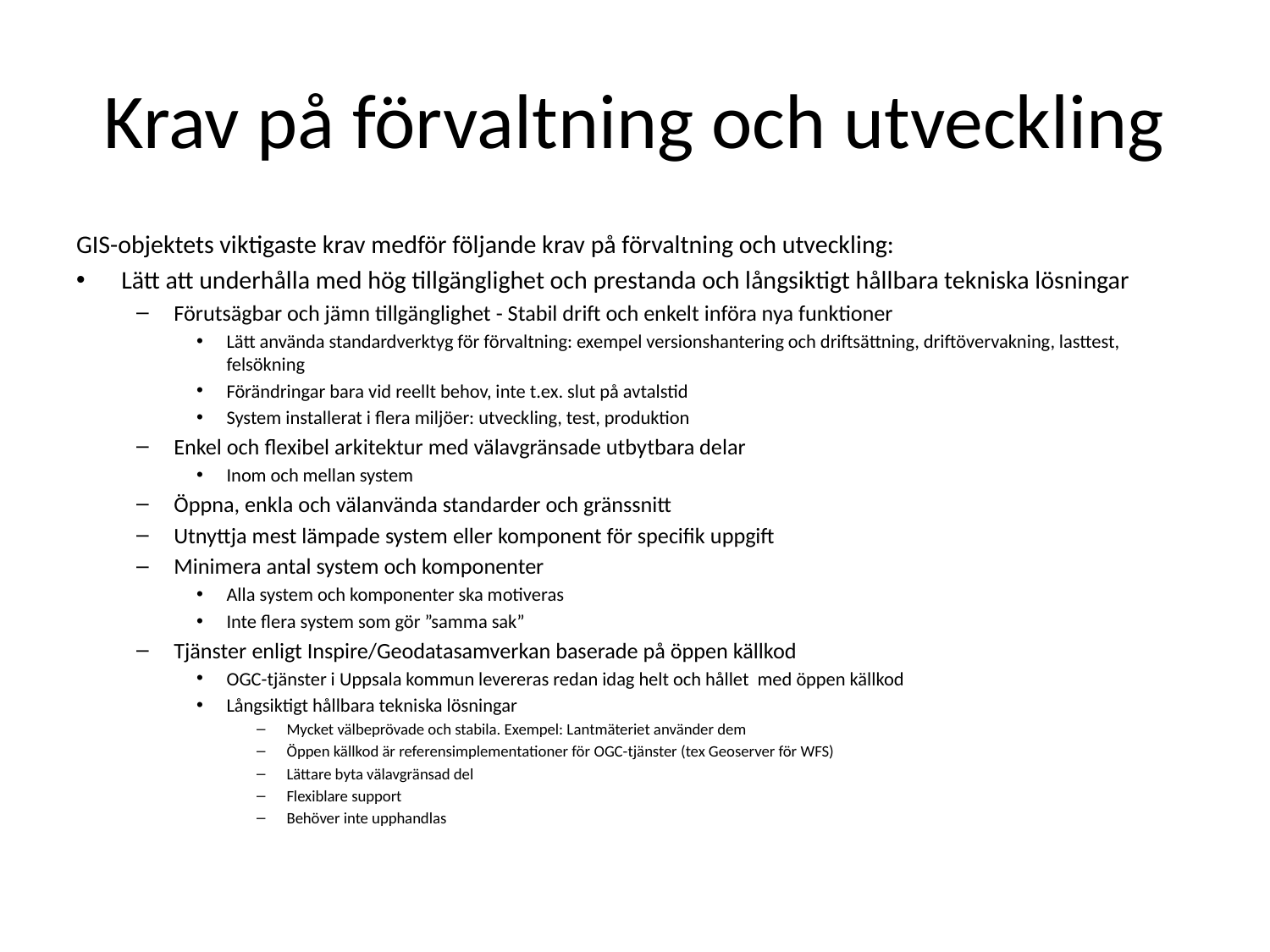

# Krav på förvaltning och utveckling
GIS-objektets viktigaste krav medför följande krav på förvaltning och utveckling:
Lätt att underhålla med hög tillgänglighet och prestanda och långsiktigt hållbara tekniska lösningar
Förutsägbar och jämn tillgänglighet - Stabil drift och enkelt införa nya funktioner
Lätt använda standardverktyg för förvaltning: exempel versionshantering och driftsättning, driftövervakning, lasttest, felsökning
Förändringar bara vid reellt behov, inte t.ex. slut på avtalstid
System installerat i flera miljöer: utveckling, test, produktion
Enkel och flexibel arkitektur med välavgränsade utbytbara delar
Inom och mellan system
Öppna, enkla och välanvända standarder och gränssnitt
Utnyttja mest lämpade system eller komponent för specifik uppgift
Minimera antal system och komponenter
Alla system och komponenter ska motiveras
Inte flera system som gör ”samma sak”
Tjänster enligt Inspire/Geodatasamverkan baserade på öppen källkod
OGC-tjänster i Uppsala kommun levereras redan idag helt och hållet  med öppen källkod
Långsiktigt hållbara tekniska lösningar
Mycket välbeprövade och stabila. Exempel: Lantmäteriet använder dem
Öppen källkod är referensimplementationer för OGC-tjänster (tex Geoserver för WFS)
Lättare byta välavgränsad del
Flexiblare support
Behöver inte upphandlas